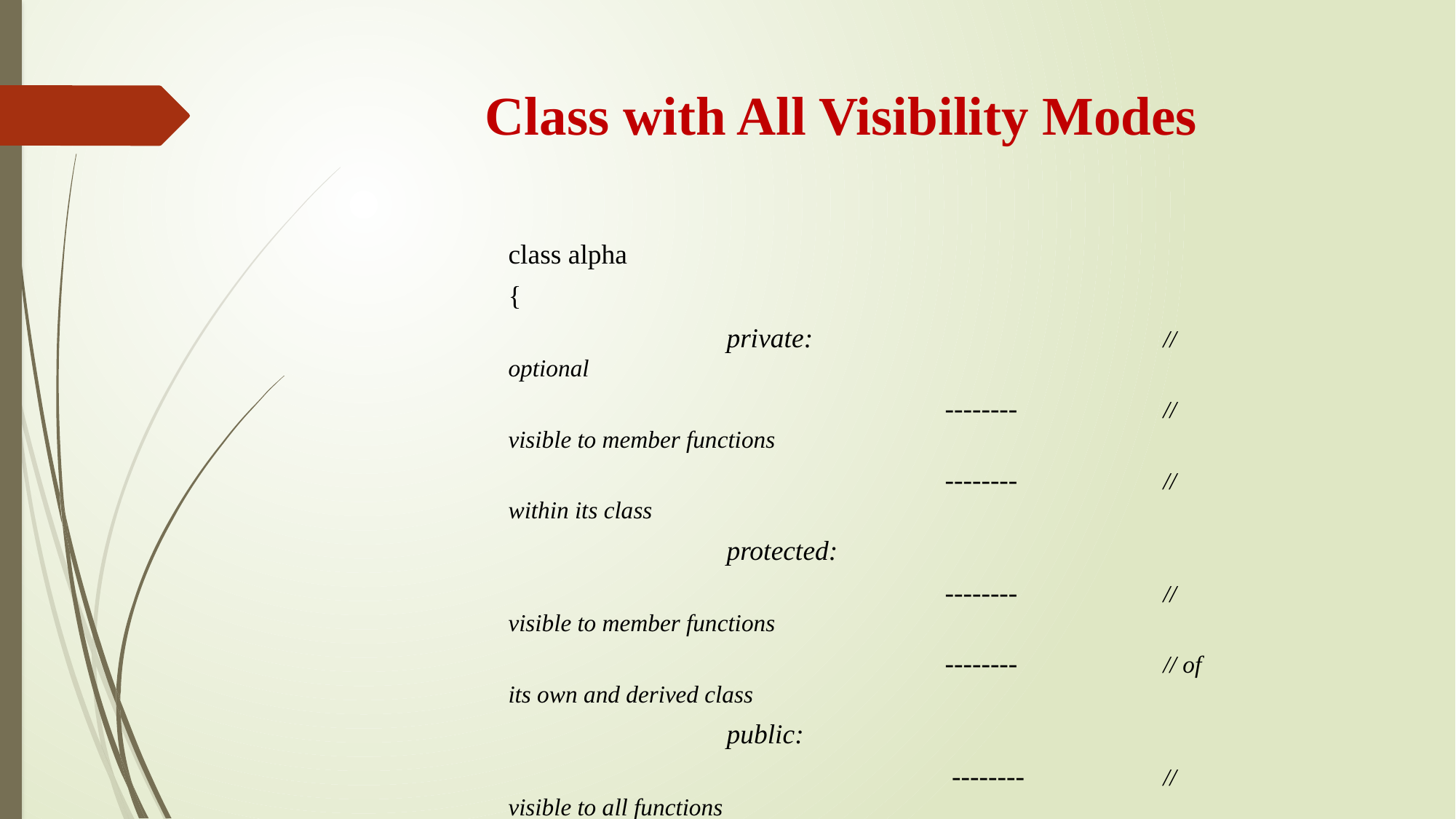

# Class with All Visibility Modes
class alpha
{
		private: 				// optional
				--------		// visible to member functions
				--------	 	// within its class
		protected:
				--------		// visible to member functions
				--------		// of its own and derived class
		public:
				 --------	 	// visible to all functions
				 --------		// in the program
};